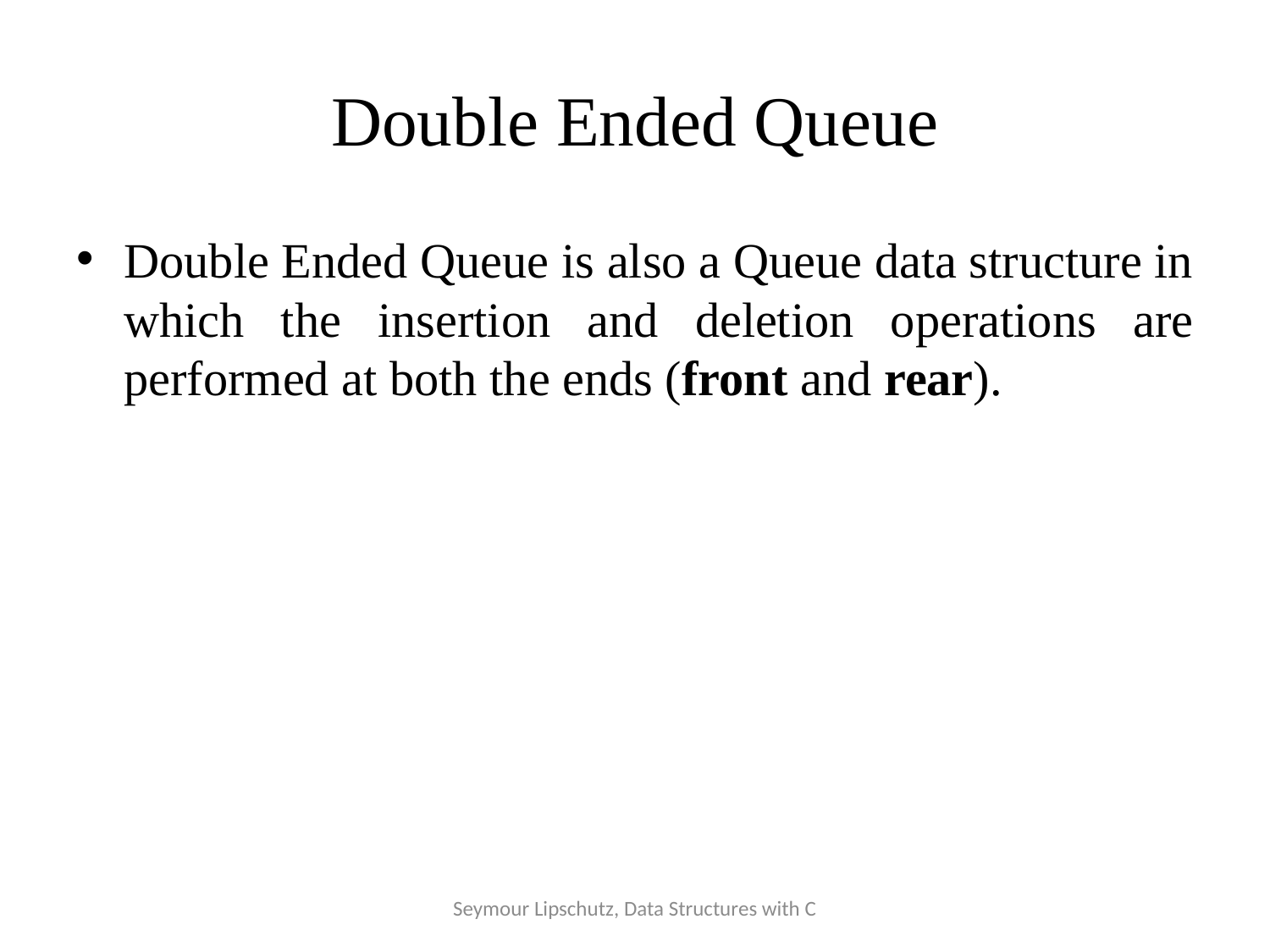

# Double Ended Queue
Double Ended Queue is also a Queue data structure in which the insertion and deletion operations are performed at both the ends (front and rear).
Seymour Lipschutz, Data Structures with C